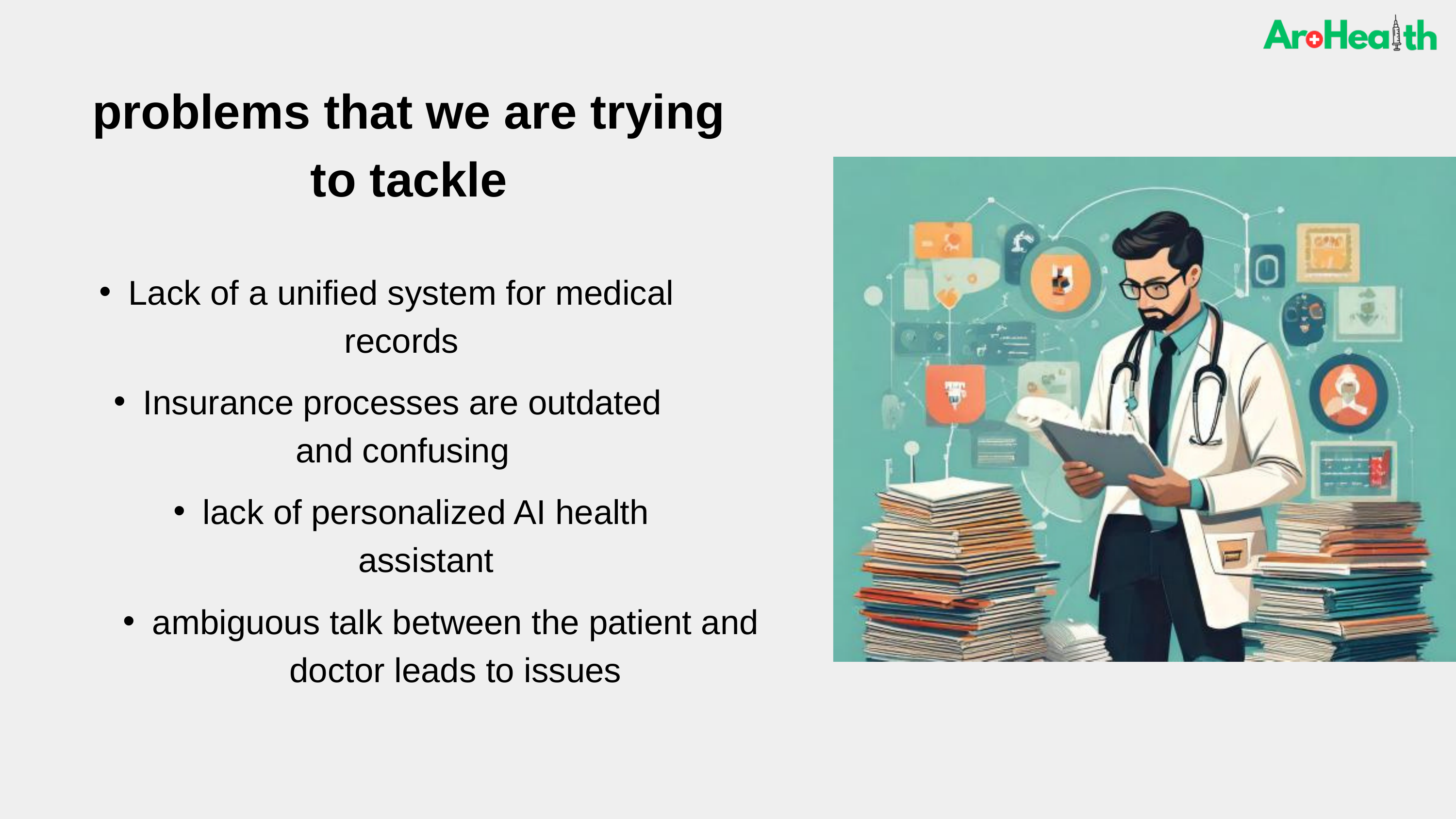

problems that we are trying to tackle

Lack of a unified system for medical records
Insurance processes are outdated and confusing
lack of personalized AI health assistant
ambiguous talk between the patient and doctor leads to issues